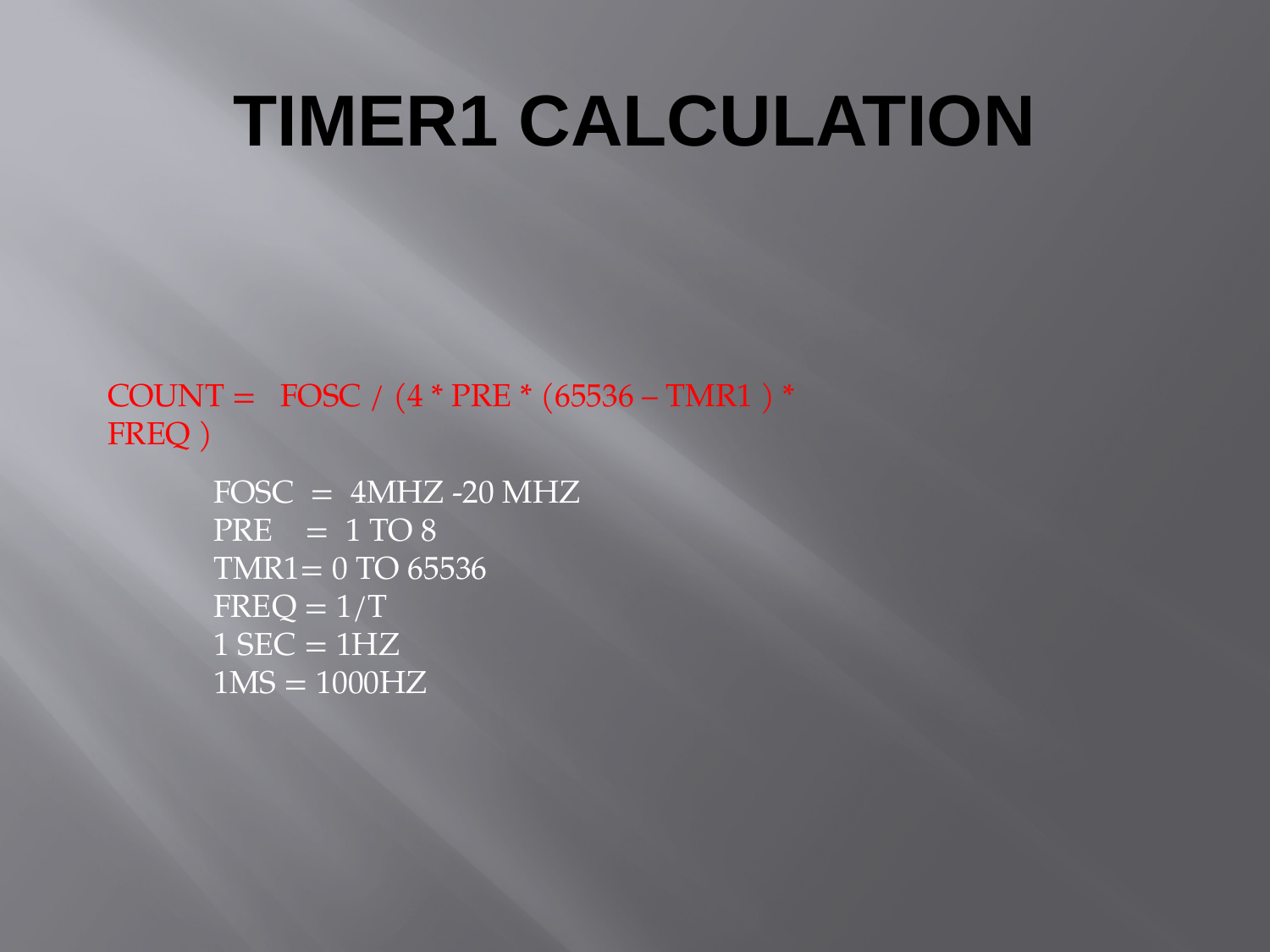

# TIMER1 CALCULATION
COUNT =   FOSC / (4 * PRE * (65536 – TMR1 ) * FREQ )
FOSC  =  4MHZ -20 MHZ
PRE    =  1 TO 8
TMR1= 0 TO 65536
FREQ = 1/T
1 SEC = 1HZ
1MS = 1000HZ